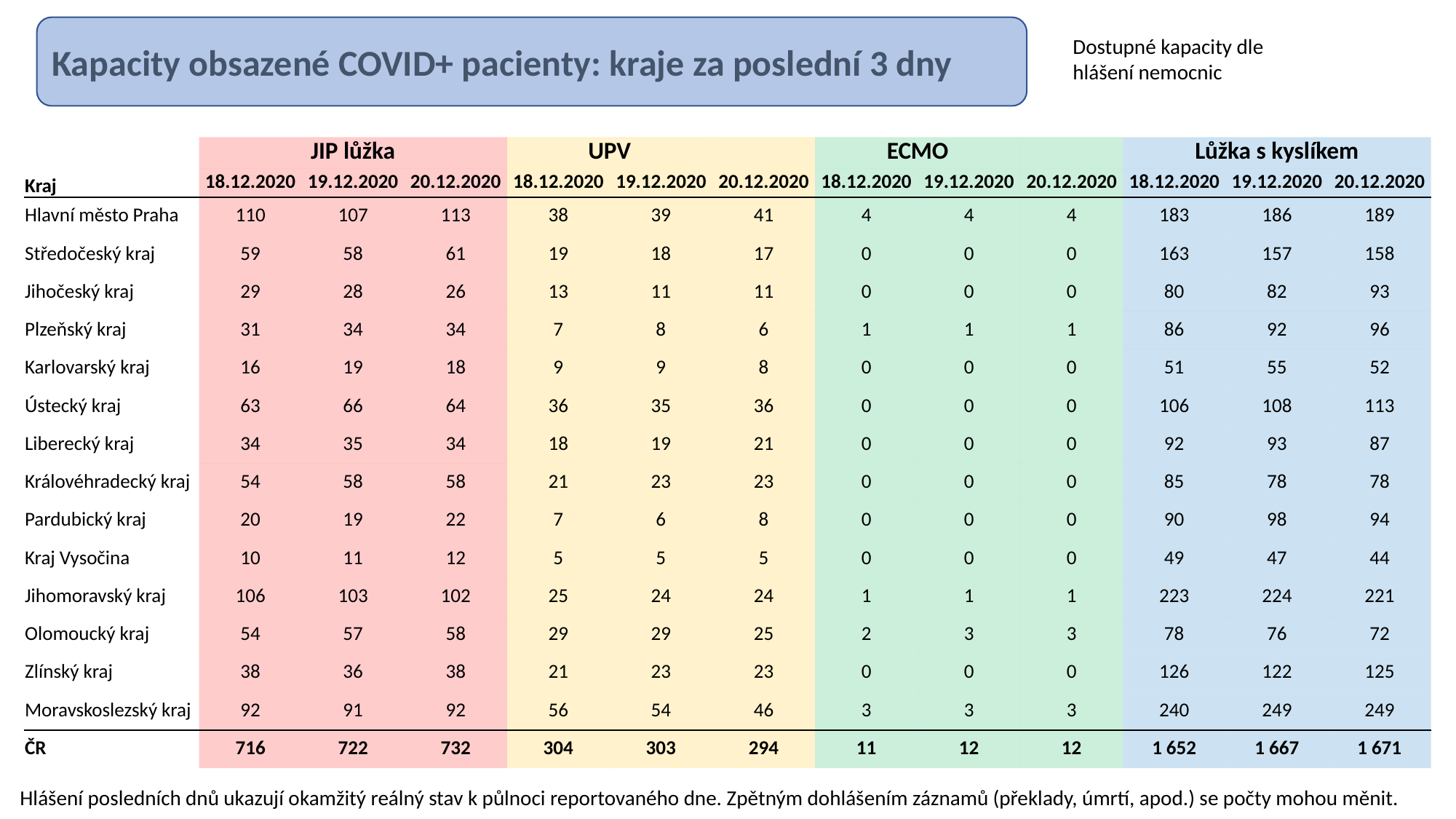

Kapacity obsazené COVID+ pacienty: kraje za poslední 3 dny
Dostupné kapacity dle hlášení nemocnic
|  | JIP lůžka |  |  | UPV |  |  | ECMO |  |  | Lůžka s kyslíkem |  |  |
| --- | --- | --- | --- | --- | --- | --- | --- | --- | --- | --- | --- | --- |
| Kraj | 18.12.2020 | 19.12.2020 | 20.12.2020 | 18.12.2020 | 19.12.2020 | 20.12.2020 | 18.12.2020 | 19.12.2020 | 20.12.2020 | 18.12.2020 | 19.12.2020 | 20.12.2020 |
| Hlavní město Praha | 110 | 107 | 113 | 38 | 39 | 41 | 4 | 4 | 4 | 183 | 186 | 189 |
| Středočeský kraj | 59 | 58 | 61 | 19 | 18 | 17 | 0 | 0 | 0 | 163 | 157 | 158 |
| Jihočeský kraj | 29 | 28 | 26 | 13 | 11 | 11 | 0 | 0 | 0 | 80 | 82 | 93 |
| Plzeňský kraj | 31 | 34 | 34 | 7 | 8 | 6 | 1 | 1 | 1 | 86 | 92 | 96 |
| Karlovarský kraj | 16 | 19 | 18 | 9 | 9 | 8 | 0 | 0 | 0 | 51 | 55 | 52 |
| Ústecký kraj | 63 | 66 | 64 | 36 | 35 | 36 | 0 | 0 | 0 | 106 | 108 | 113 |
| Liberecký kraj | 34 | 35 | 34 | 18 | 19 | 21 | 0 | 0 | 0 | 92 | 93 | 87 |
| Královéhradecký kraj | 54 | 58 | 58 | 21 | 23 | 23 | 0 | 0 | 0 | 85 | 78 | 78 |
| Pardubický kraj | 20 | 19 | 22 | 7 | 6 | 8 | 0 | 0 | 0 | 90 | 98 | 94 |
| Kraj Vysočina | 10 | 11 | 12 | 5 | 5 | 5 | 0 | 0 | 0 | 49 | 47 | 44 |
| Jihomoravský kraj | 106 | 103 | 102 | 25 | 24 | 24 | 1 | 1 | 1 | 223 | 224 | 221 |
| Olomoucký kraj | 54 | 57 | 58 | 29 | 29 | 25 | 2 | 3 | 3 | 78 | 76 | 72 |
| Zlínský kraj | 38 | 36 | 38 | 21 | 23 | 23 | 0 | 0 | 0 | 126 | 122 | 125 |
| Moravskoslezský kraj | 92 | 91 | 92 | 56 | 54 | 46 | 3 | 3 | 3 | 240 | 249 | 249 |
| ČR | 716 | 722 | 732 | 304 | 303 | 294 | 11 | 12 | 12 | 1 652 | 1 667 | 1 671 |
Hlášení posledních dnů ukazují okamžitý reálný stav k půlnoci reportovaného dne. Zpětným dohlášením záznamů (překlady, úmrtí, apod.) se počty mohou měnit.